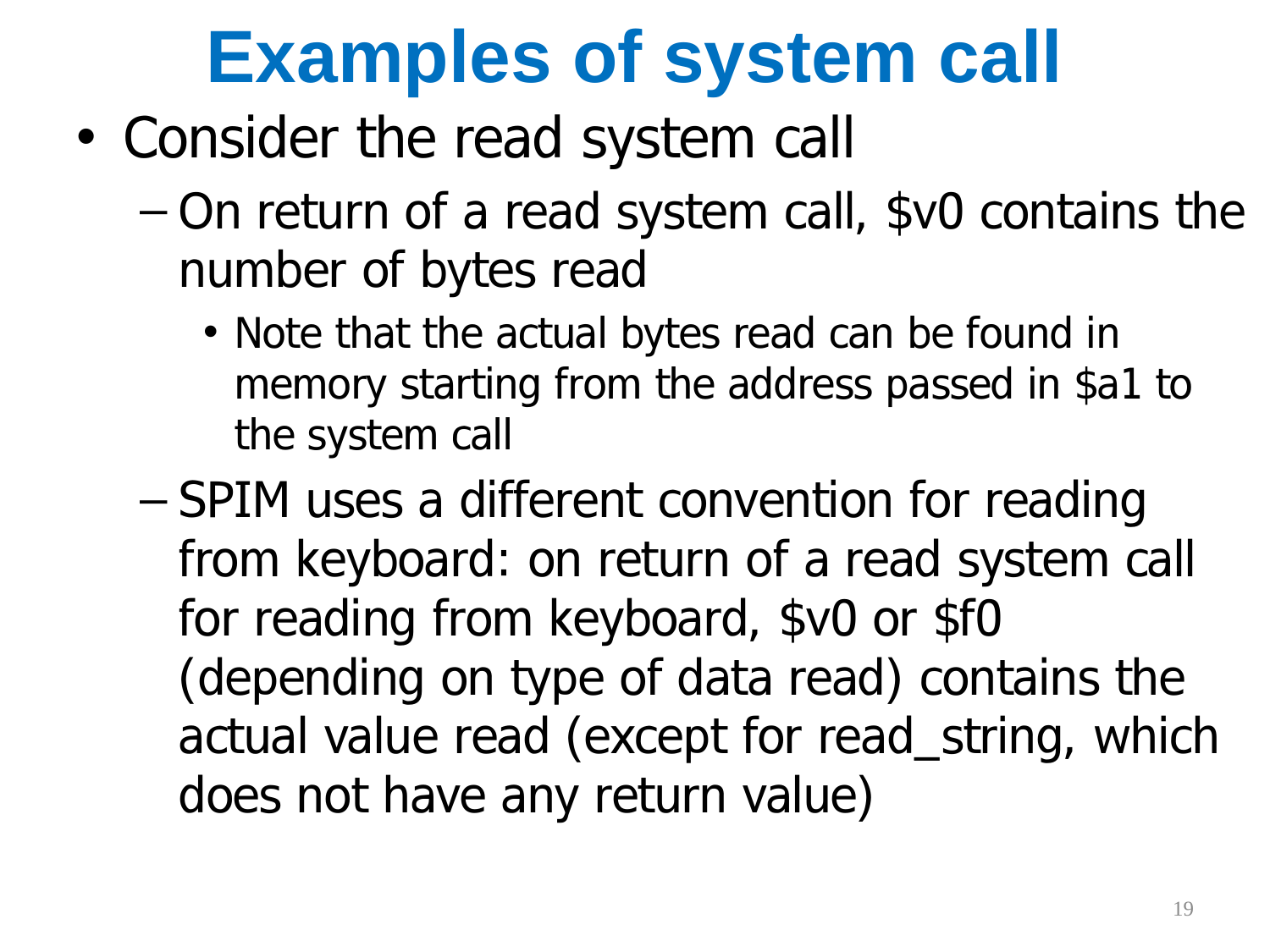

# Examples of system call
Consider the read system call
On return of a read system call, $v0 contains the number of bytes read
Note that the actual bytes read can be found in memory starting from the address passed in $a1 to the system call
SPIM uses a different convention for reading from keyboard: on return of a read system call for reading from keyboard, $v0 or $f0 (depending on type of data read) contains the actual value read (except for read_string, which does not have any return value)
19